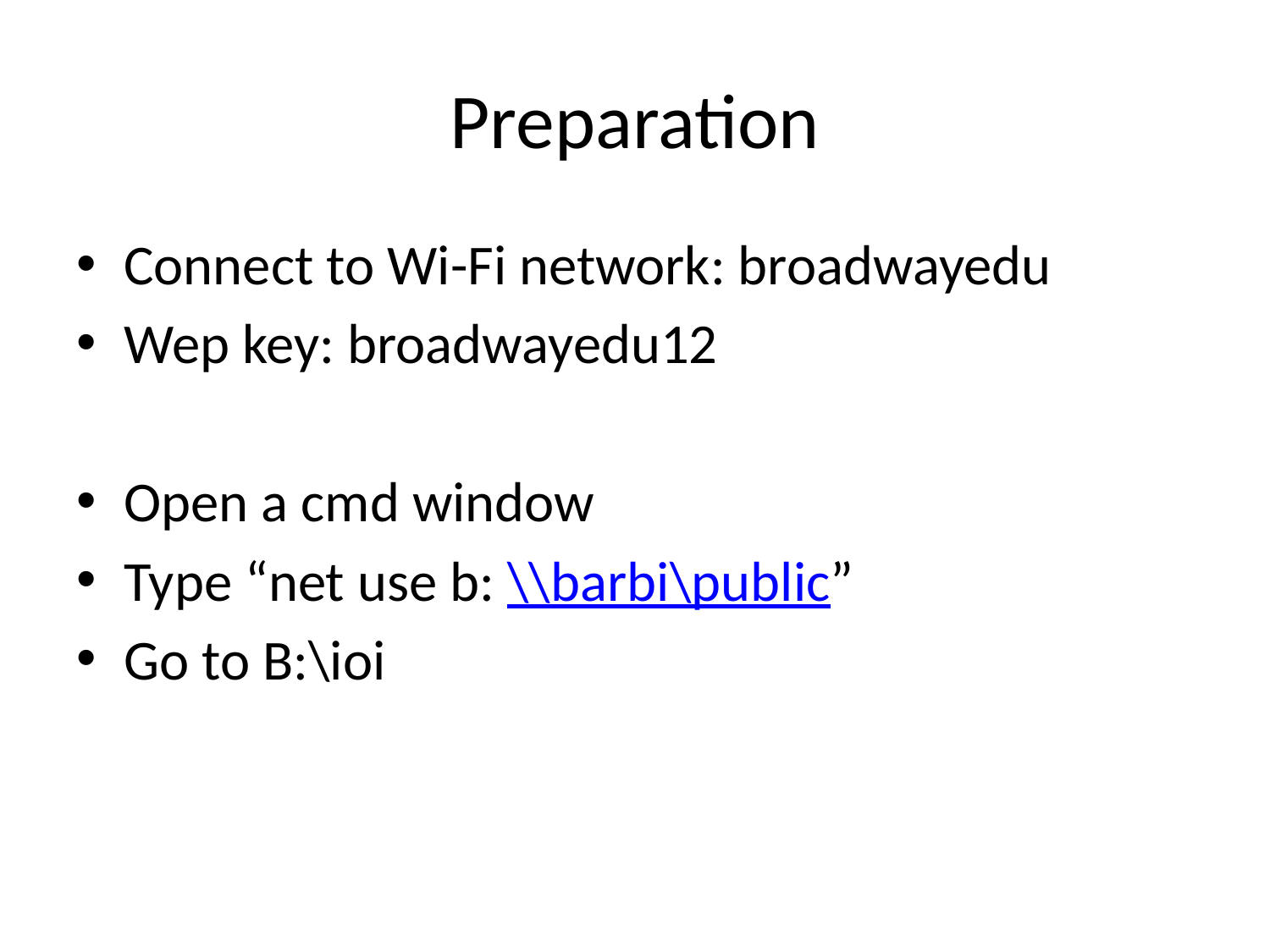

# Preparation
Connect to Wi-Fi network: broadwayedu
Wep key: broadwayedu12

Open a cmd window
Type “net use b: \\barbi\public”
Go to B:\ioi